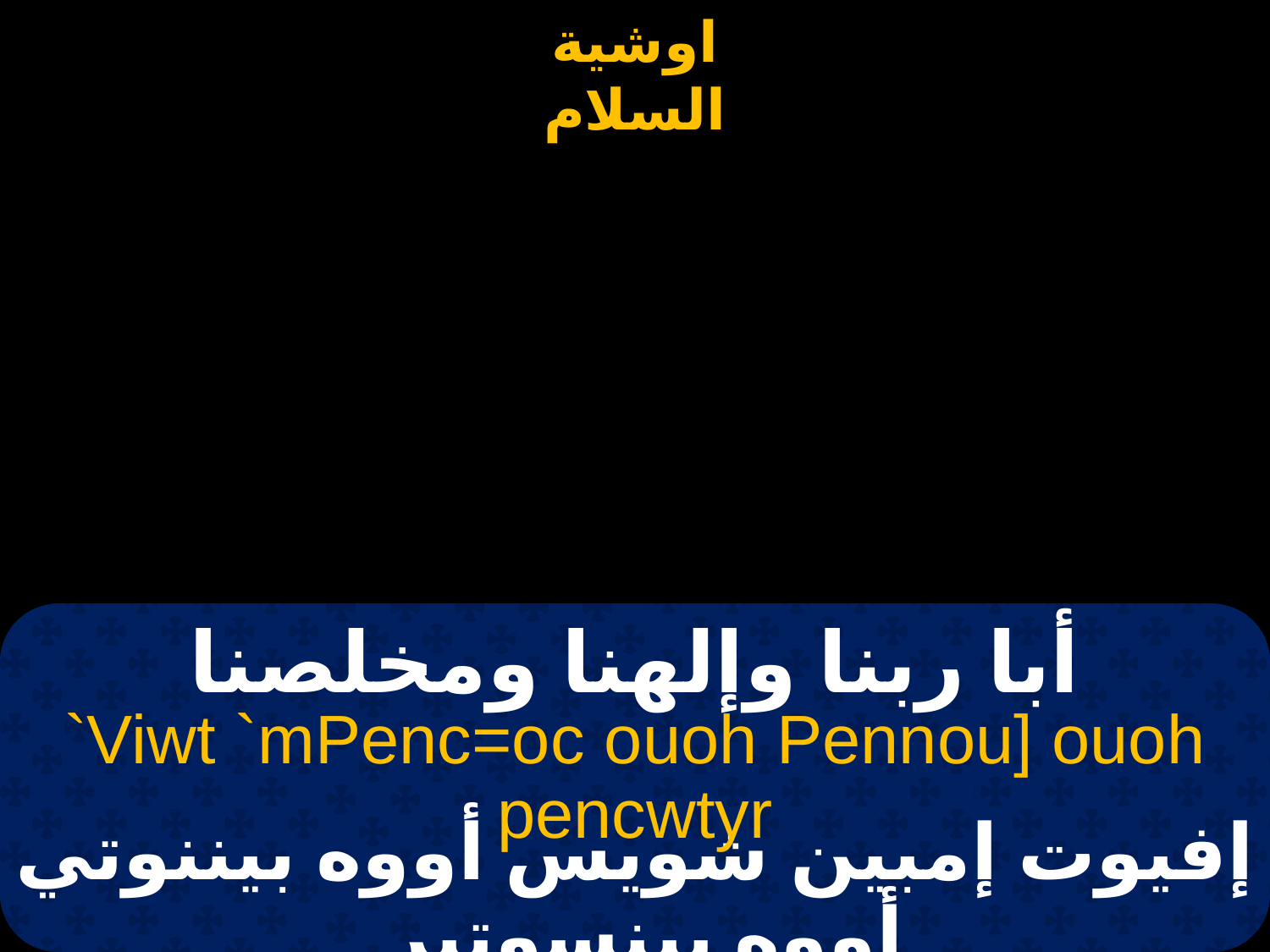

#
أبا ربنا وإلهنا ومخلصنا
`Viwt `mPenc=oc ouoh Pennou] ouoh pencwtyr
إفيوت إمبين شويس أووه بيننوتي أووه بينسوتير